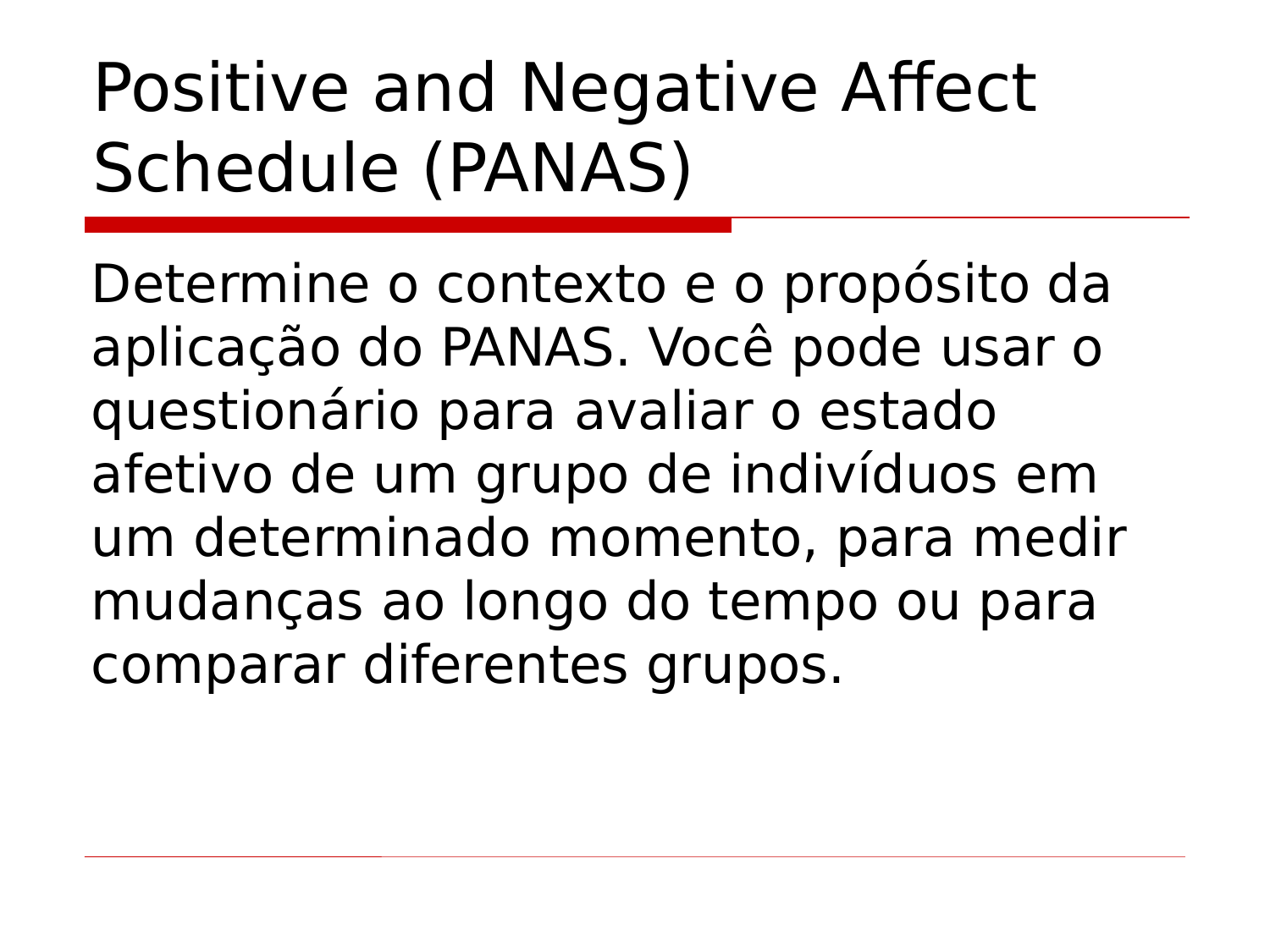

# Positive and Negative Affect Schedule (PANAS)
Determine o contexto e o propósito da aplicação do PANAS. Você pode usar o questionário para avaliar o estado afetivo de um grupo de indivíduos em um determinado momento, para medir mudanças ao longo do tempo ou para comparar diferentes grupos.